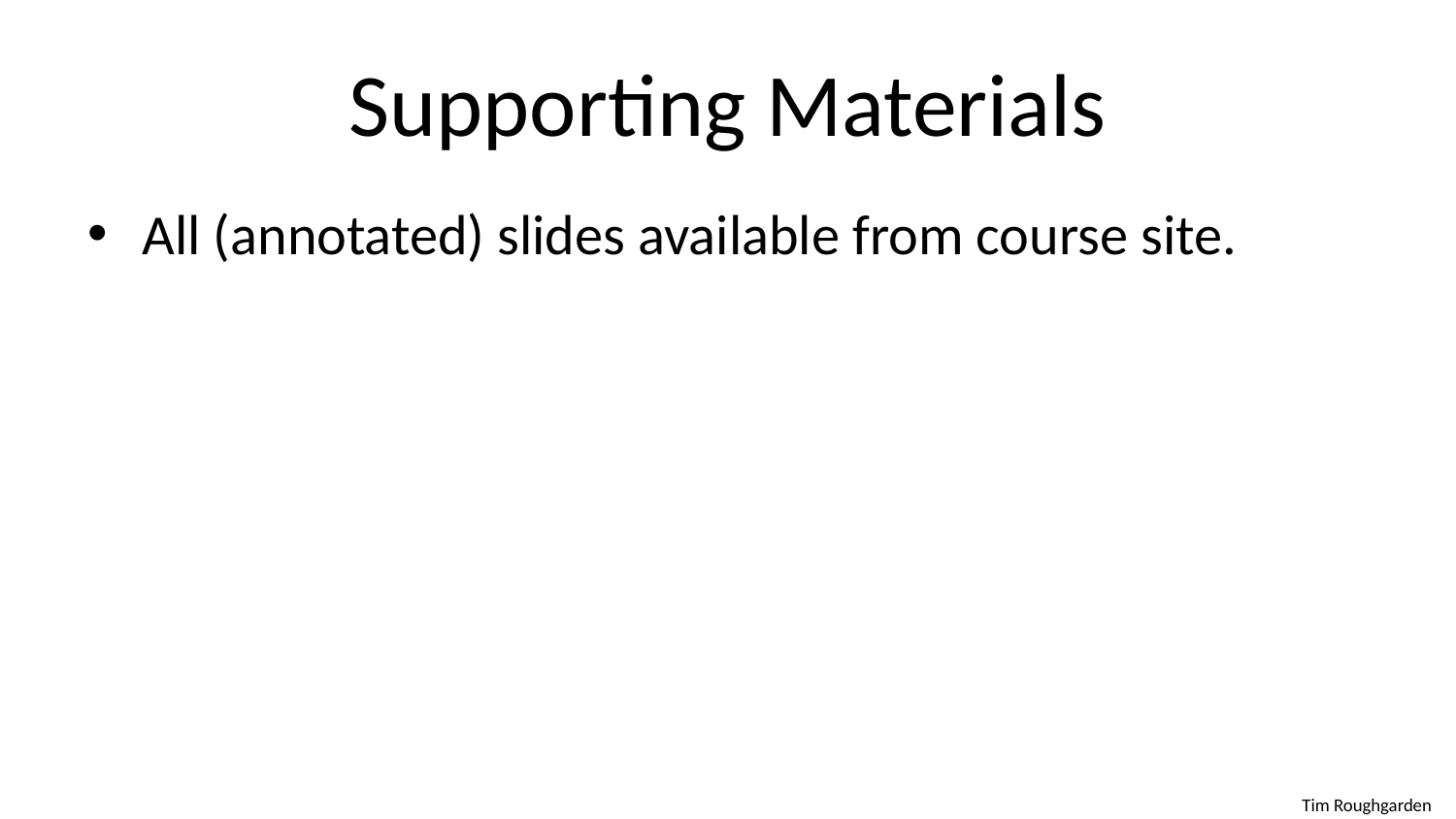

# Supporting Materials
All (annotated) slides available from course site.